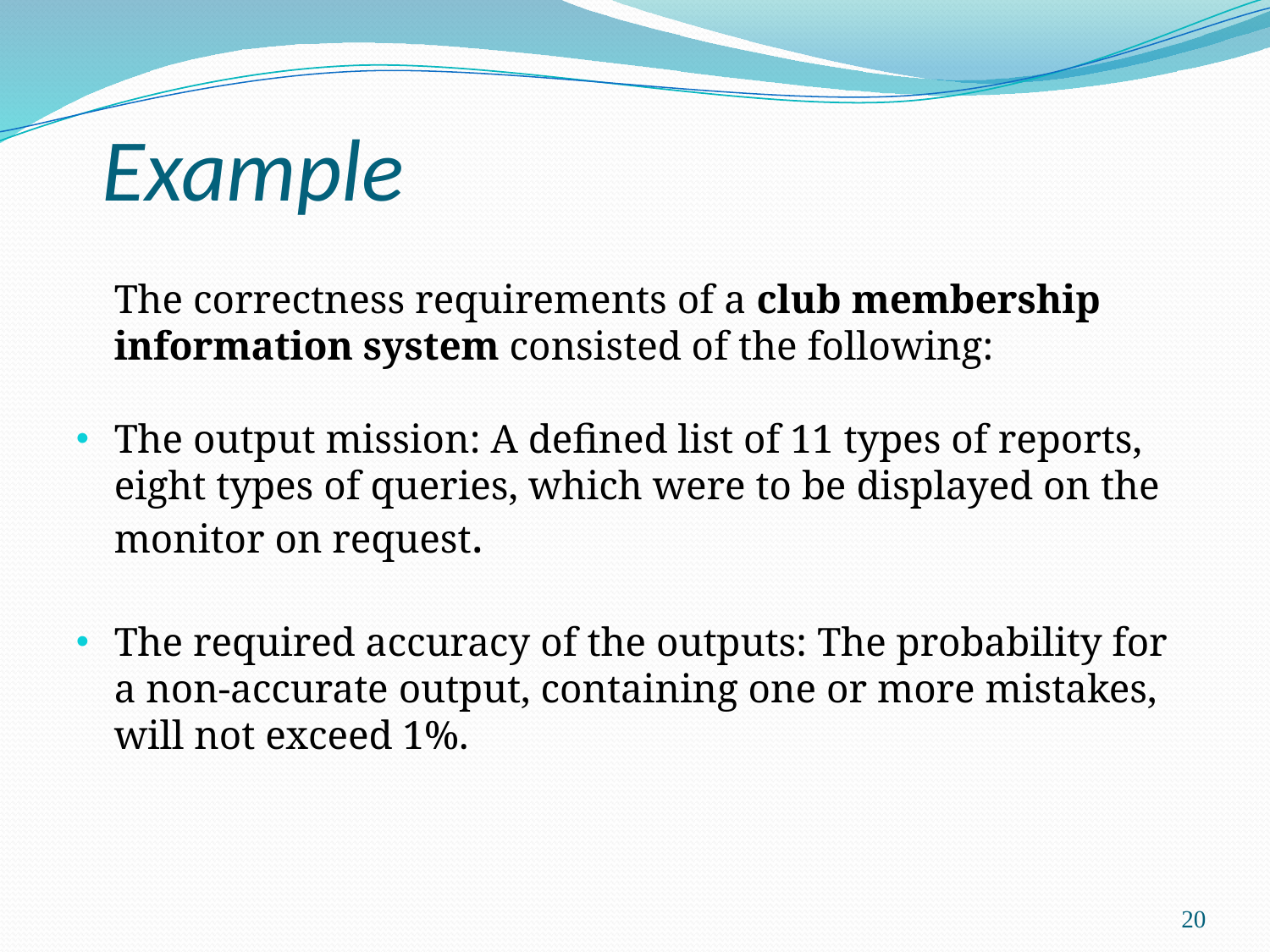

# Example
	The correctness requirements of a club membership information system consisted of the following:

The output mission: A defined list of 11 types of reports, eight types of queries, which were to be displayed on the monitor on request.

The required accuracy of the outputs: The probability for a non-accurate output, containing one or more mistakes, will not exceed 1%.
20